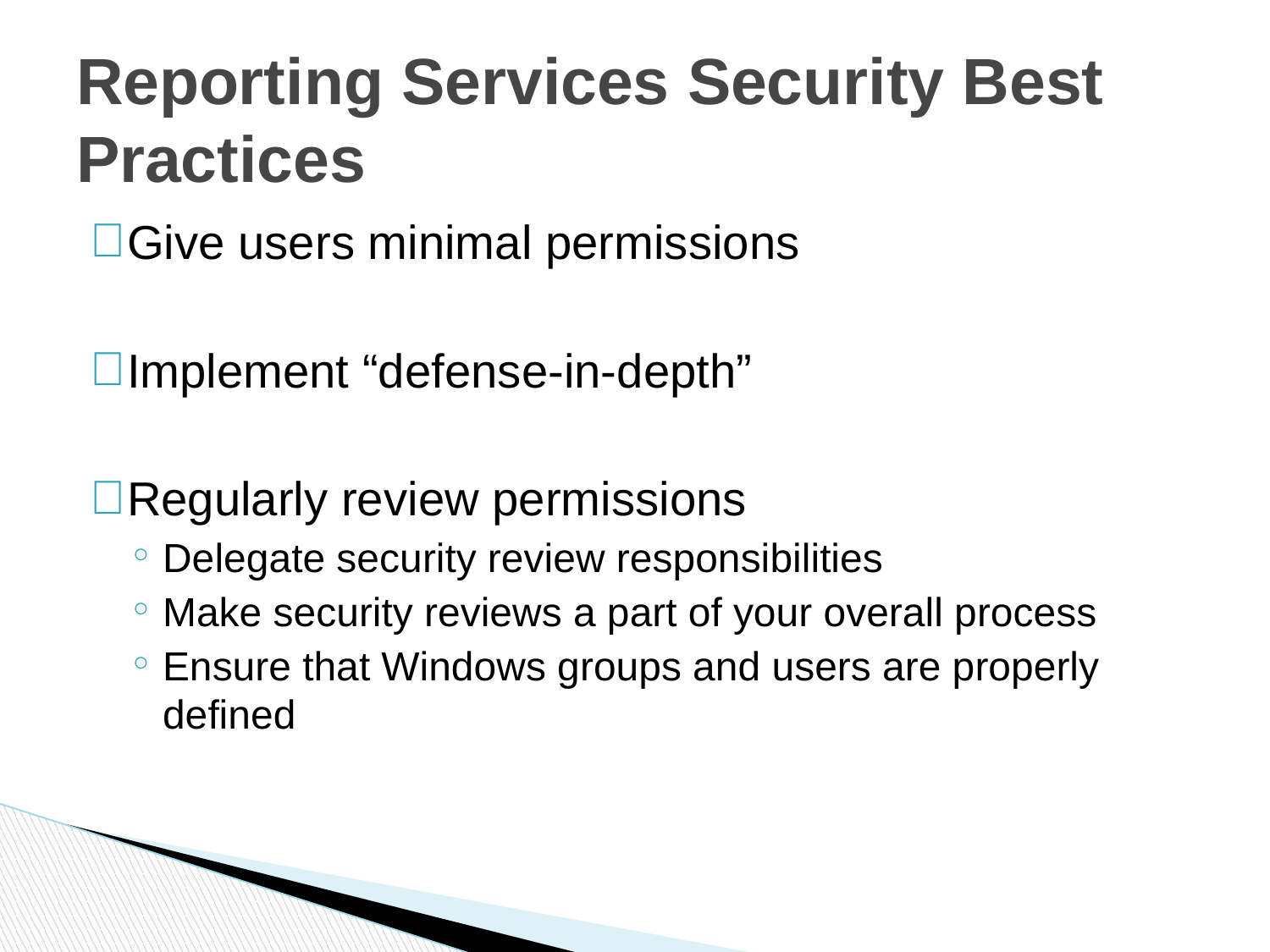

# Reporting Services Security Best Practices
Give users minimal permissions

Implement “defense-in-depth”

Regularly review permissions
Delegate security review responsibilities
Make security reviews a part of your overall process
Ensure that Windows groups and users are properly defined